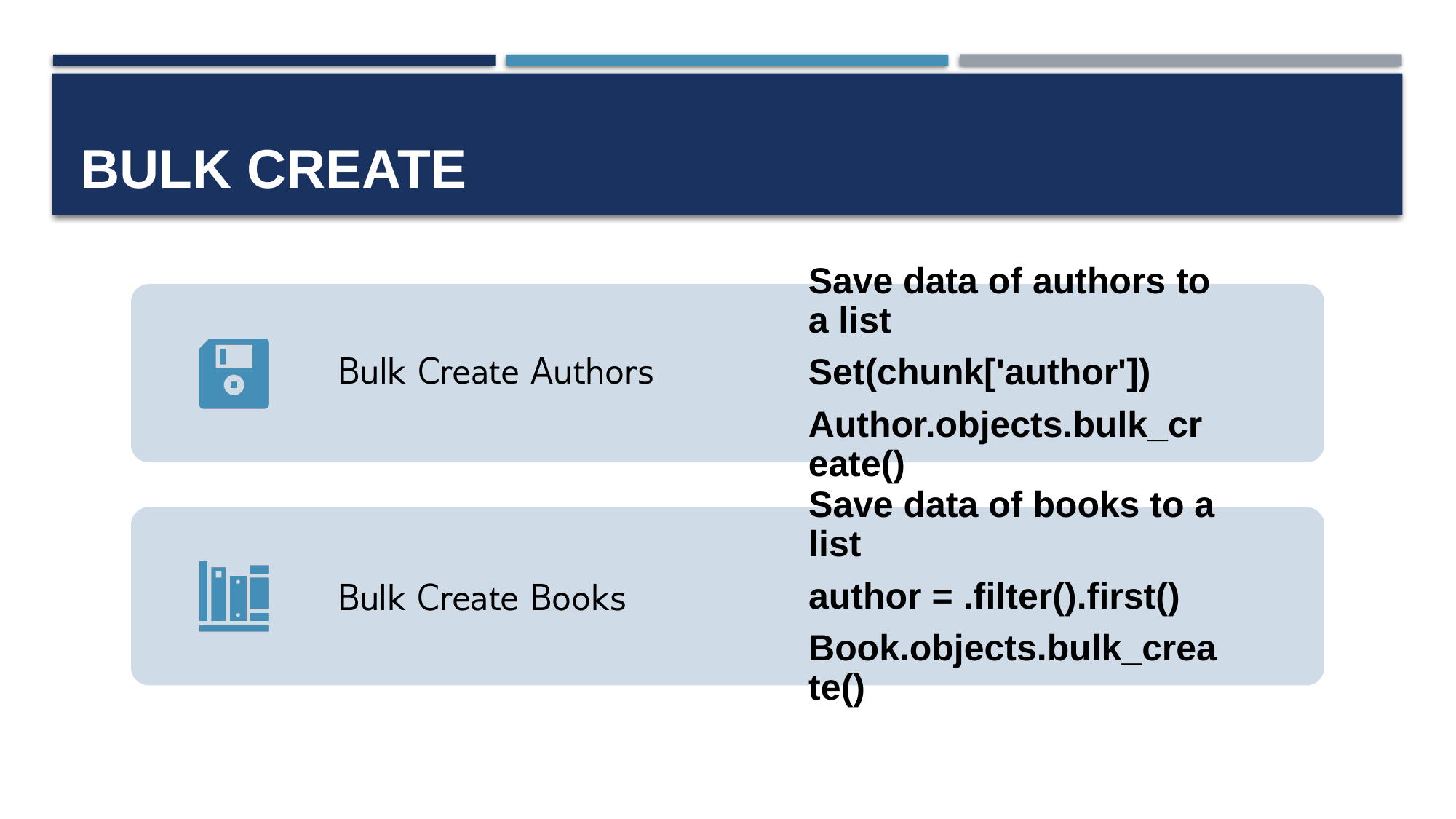

# Bulk create
Bulk Create Authors
Save data of authors to a list
Set(chunk['author'])
Author.objects.bulk_create()
Bulk Create Books
Save data of books to a list
author = .filter().first()
Book.objects.bulk_create()